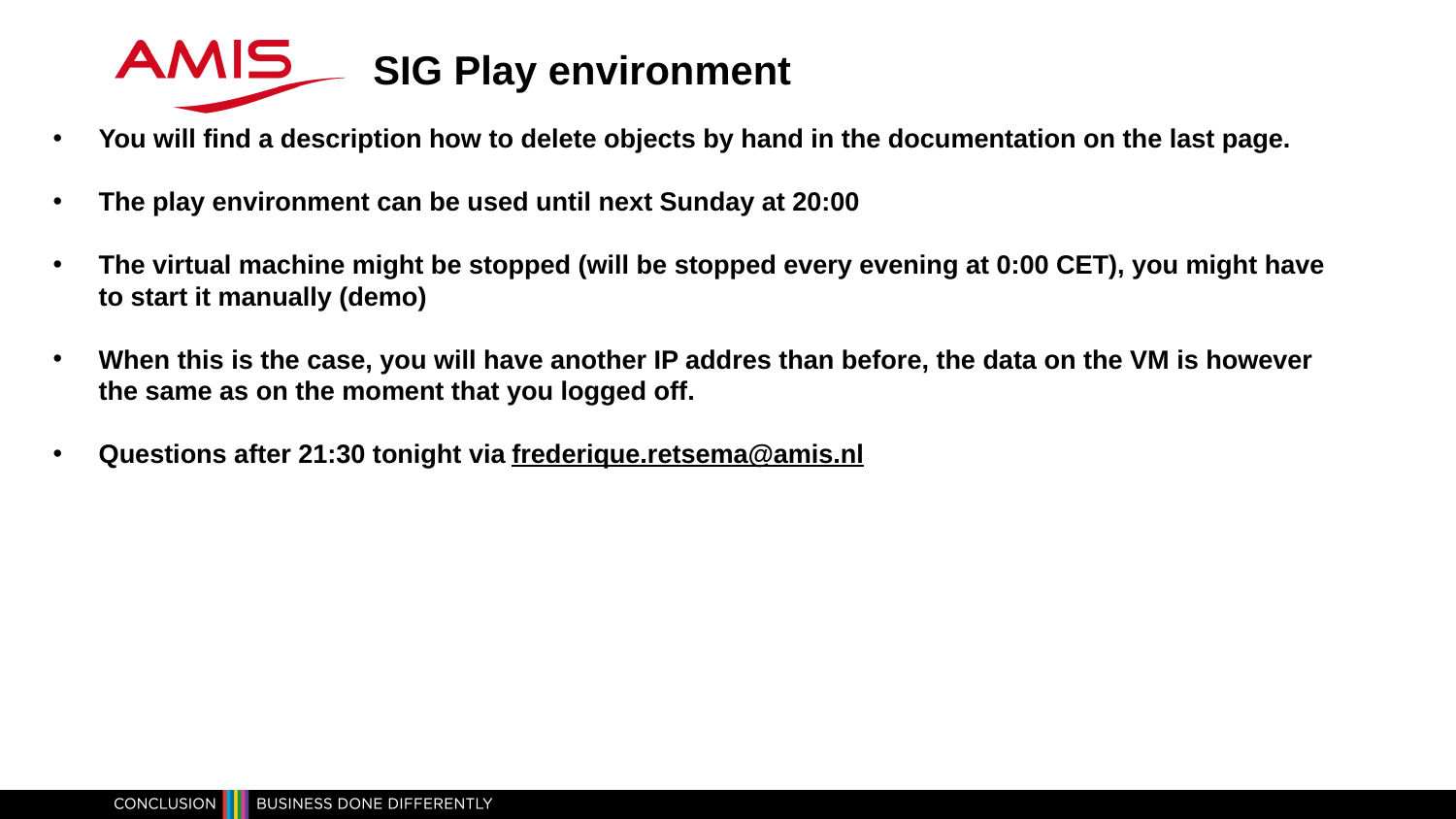

SIG Play environment
You will find a description how to delete objects by hand in the documentation on the last page.

The play environment can be used until next Sunday at 20:00

The virtual machine might be stopped (will be stopped every evening at 0:00 CET), you might have to start it manually (demo)

When this is the case, you will have another IP addres than before, the data on the VM is however the same as on the moment that you logged off.

Questions after 21:30 tonight via frederique.retsema@amis.nl